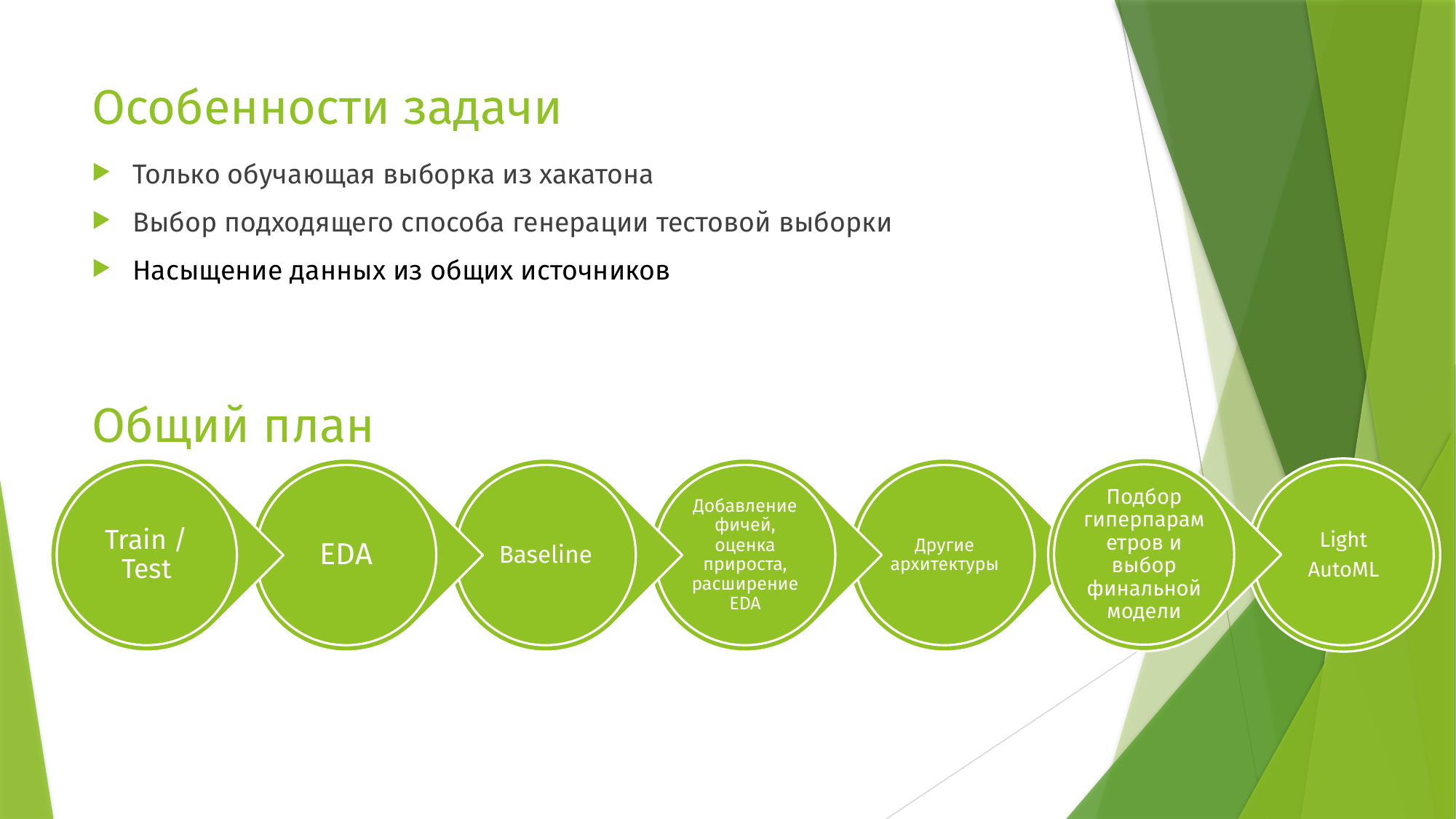

# Особенности задачи
Только обучающая выборка из хакатона
Выбор подходящего способа генерации тестовой выборки
Насыщение данных из общих источников
Общий план

Подбор гиперпараметров и выбор финальной модели
Train / Test
EDA
Baseline
Добавление фичей, оценка прироста, расширение EDA
Другие архитектуры
Light
AutoML